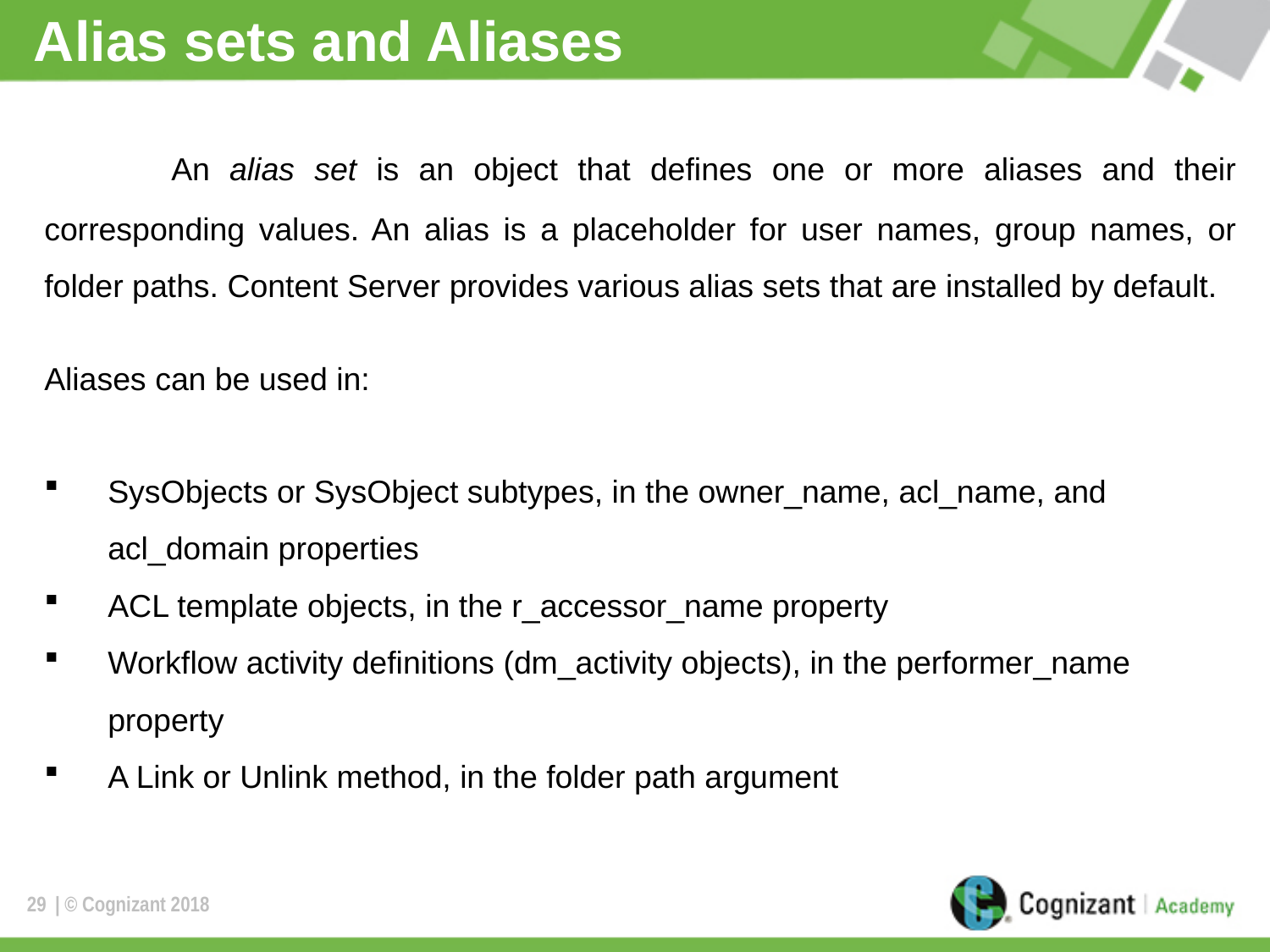

# Alias sets and Aliases
	An alias set is an object that defines one or more aliases and their corresponding values. An alias is a placeholder for user names, group names, or folder paths. Content Server provides various alias sets that are installed by default.

Aliases can be used in:

SysObjects or SysObject subtypes, in the owner_name, acl_name, and acl_domain properties
ACL template objects, in the r_accessor_name property
Workflow activity definitions (dm_activity objects), in the performer_name property
A Link or Unlink method, in the folder path argument
29
| © Cognizant 2018